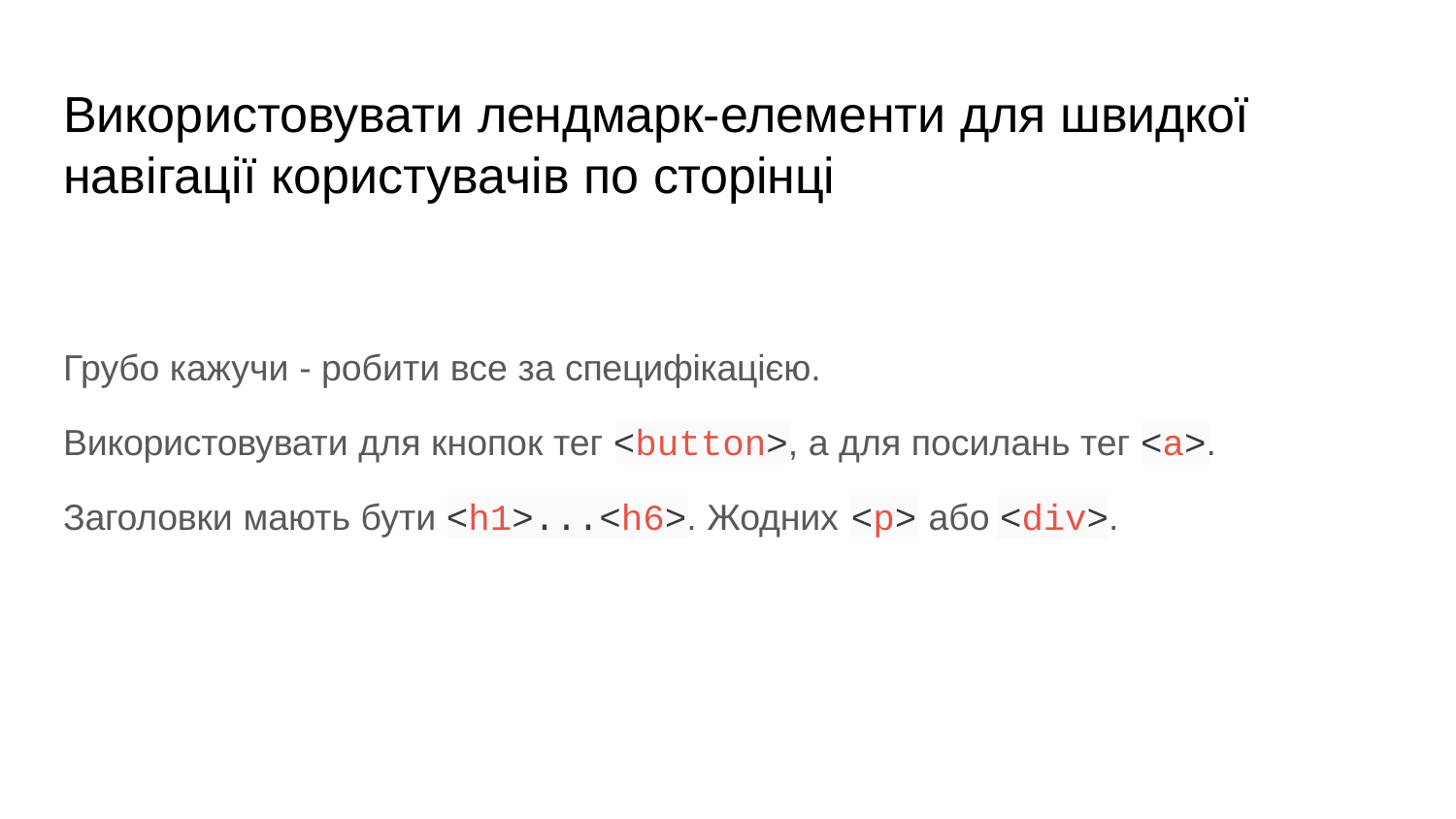

# Використовувати лендмарк-елементи для швидкої навігації користувачів по сторінці
Грубо кажучи - робити все за специфікацією.
Використовувати для кнопок тег <button>, а для посилань тег <a>.

Заголовки мають бути <h1>...<h6>. Жодних	або <div>.

<p>